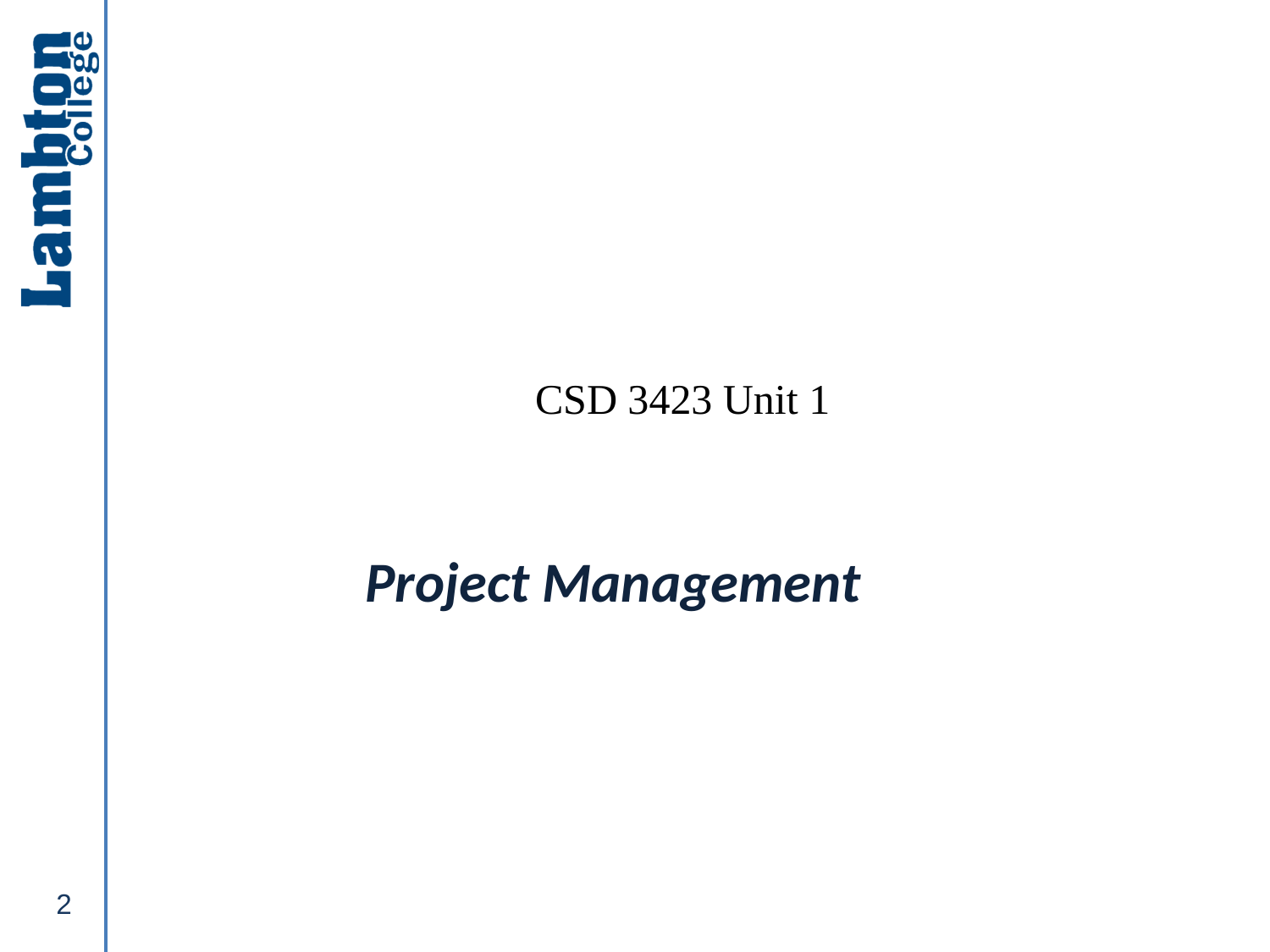

# CSD 3423 Unit 1
Project Management

2